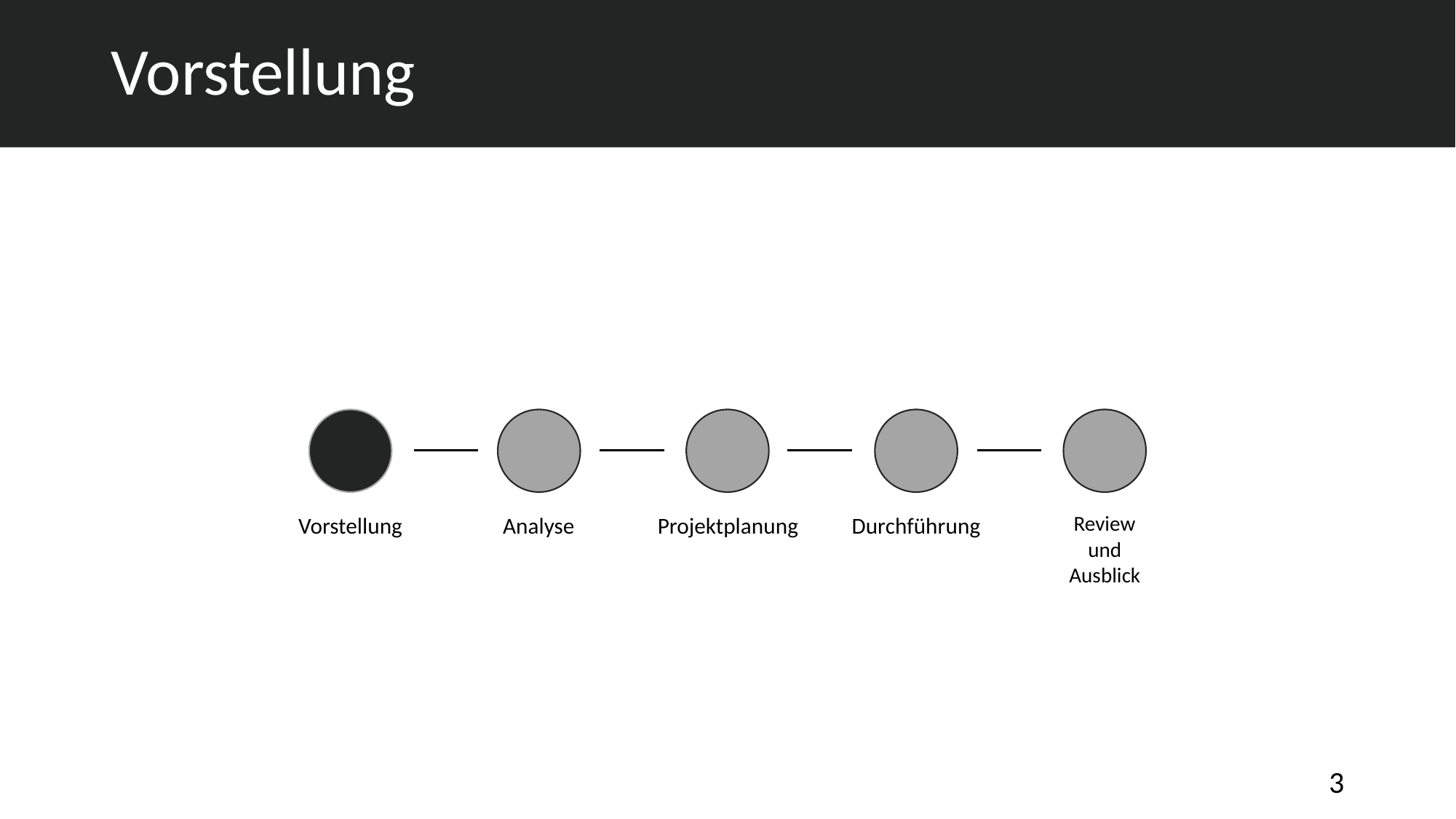

# Vorstellung

Review
und
Ausblick

Analyse
Vorstellung
Projektplanung
Durchführung
3